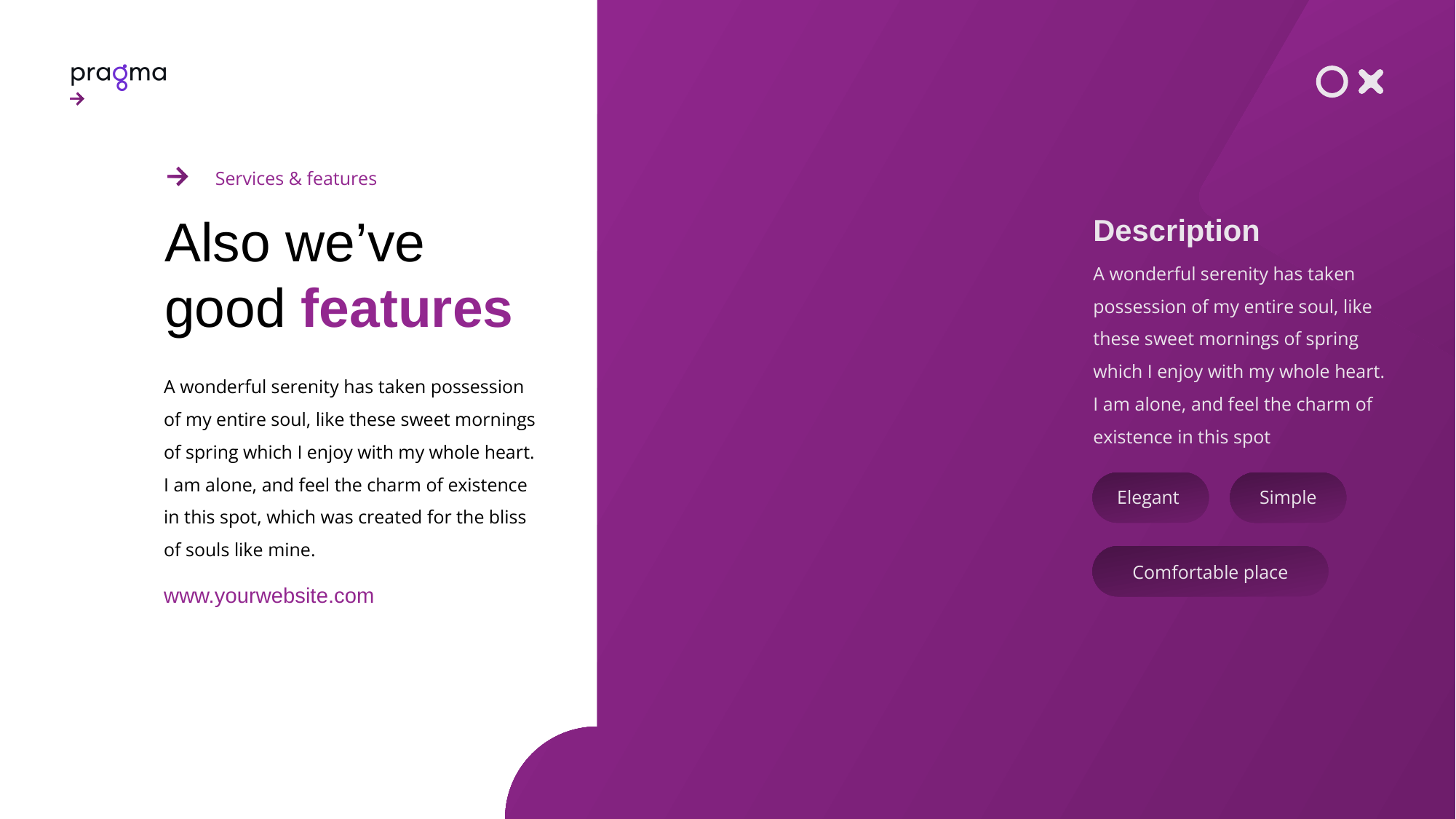

Services & features

Also we’ve
good features
Description
A wonderful serenity has taken possession of my entire soul, like these sweet mornings of spring which I enjoy with my whole heart. I am alone, and feel the charm of existence in this spot
A wonderful serenity has taken possession of my entire soul, like these sweet mornings of spring which I enjoy with my whole heart. I am alone, and feel the charm of existence in this spot, which was created for the bliss of souls like mine.

Elegant
Simple

Comfortable place
www.yourwebsite.com